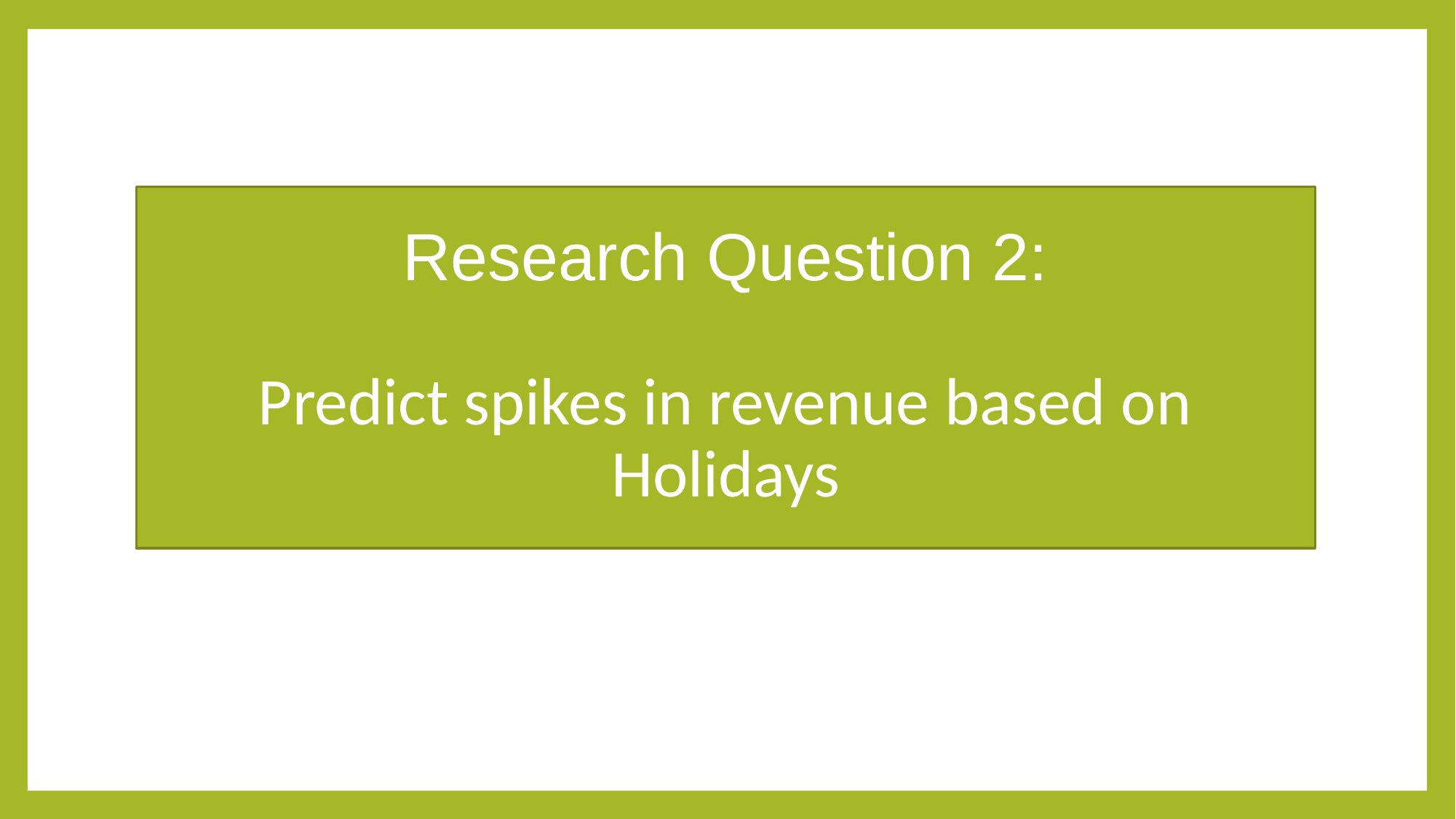

# Research Question 2: Predict spikes in revenue based on Holidays